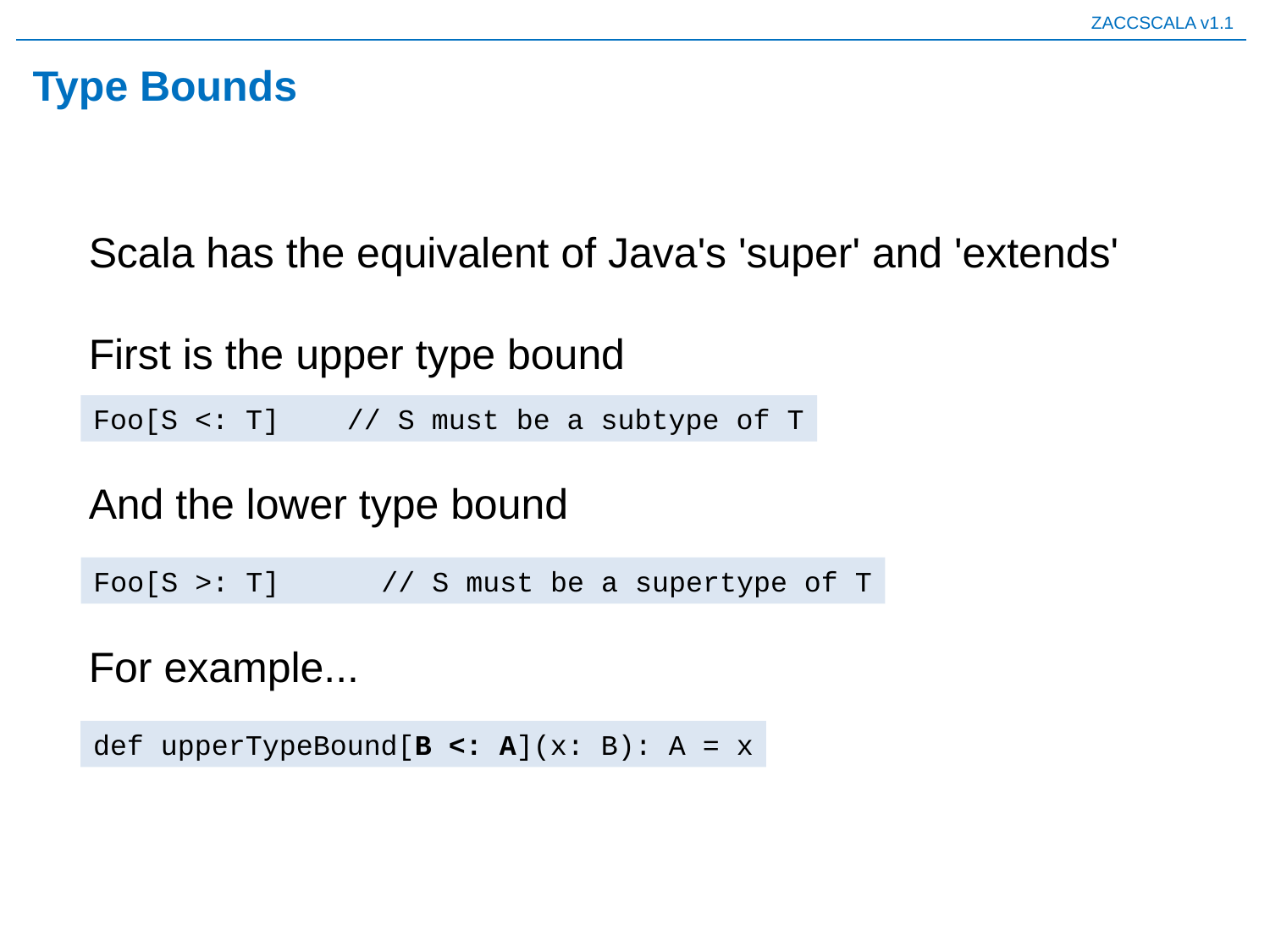

# Type Bounds
Scala has the equivalent of Java's 'super' and 'extends'

First is the upper type bound
Foo[S <: T]    // S must be a subtype of T
And the lower type bound
Foo[S >: T]	  // S must be a supertype of T
For example...
def upperTypeBound[B <: A](x: B): A = x